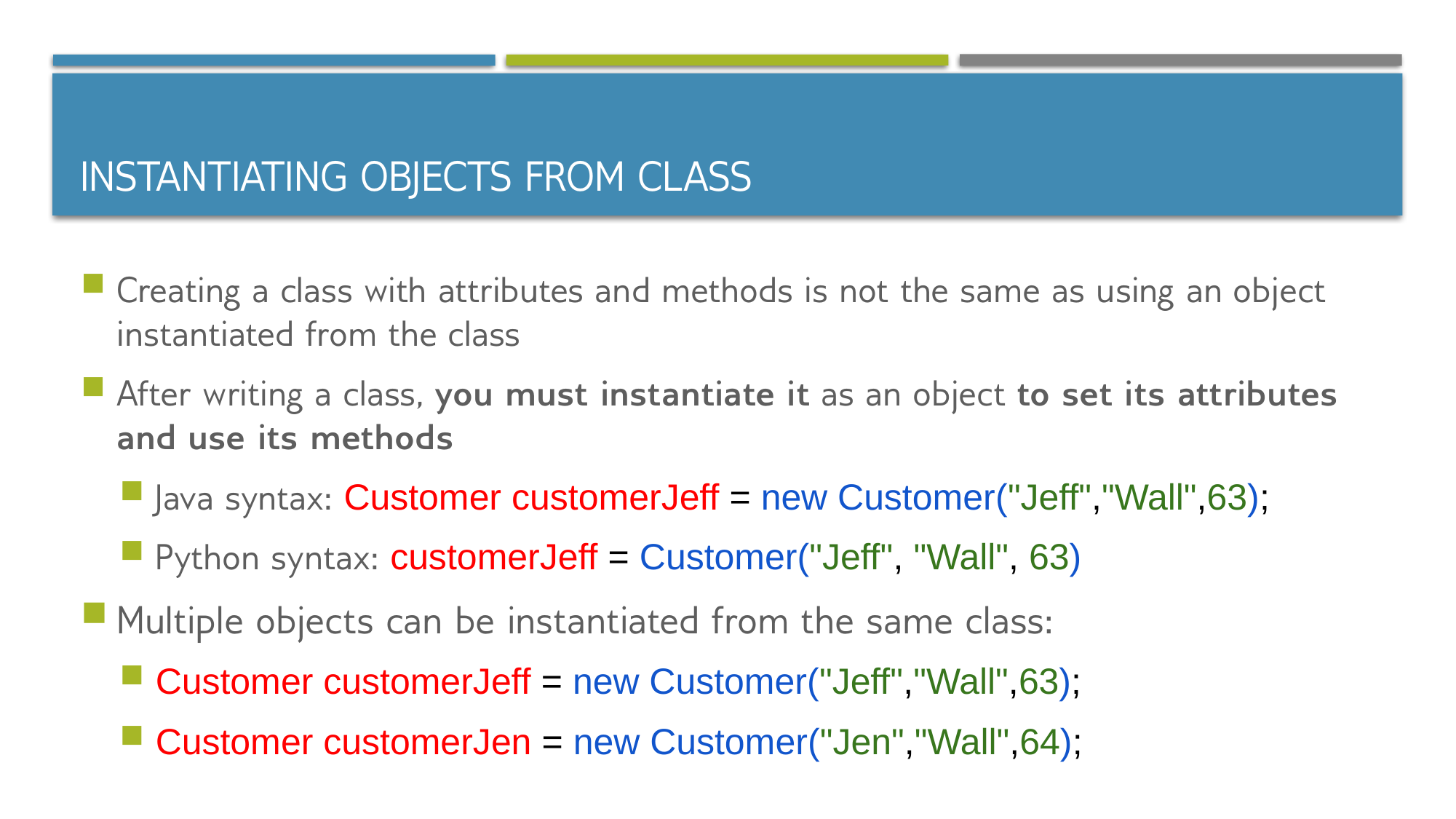

# Instantiating Objects From Class
Creating a class with attributes and methods is not the same as using an object instantiated from the class
After writing a class, you must instantiate it as an object to set its attributes and use its methods
Java syntax: Customer customerJeff = new Customer("Jeff","Wall",63);
Python syntax: customerJeff = Customer("Jeff", "Wall", 63)
Multiple objects can be instantiated from the same class:
Customer customerJeff = new Customer("Jeff","Wall",63);
Customer customerJen = new Customer("Jen","Wall",64);